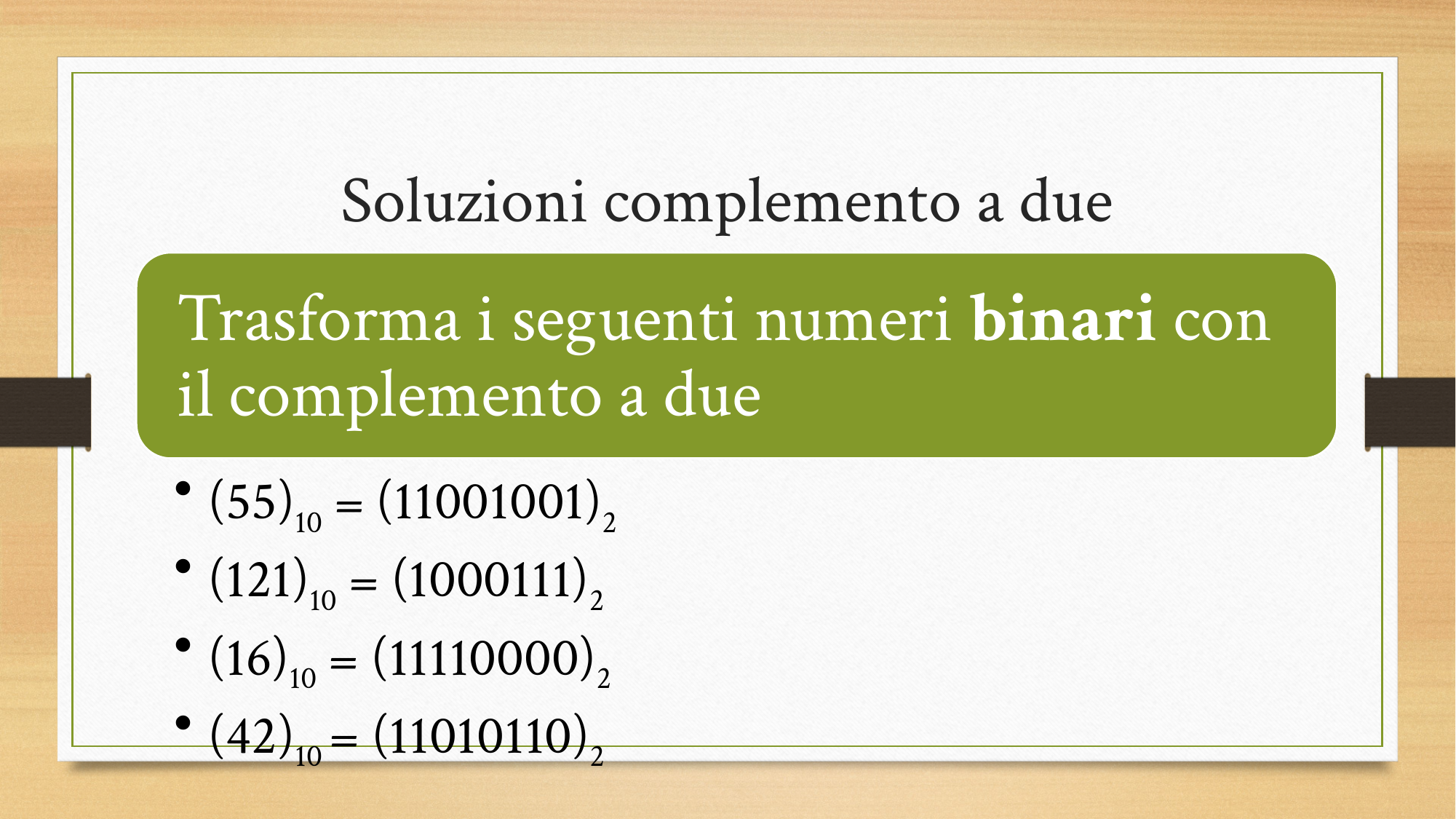

# Soluzioni complemento a due
Trasforma i seguenti numeri binari con il complemento a due
(55)10 = (11001001)2
(121)10 = (1000111)2
(16)10 = (11110000)2
(42)10 = (11010110)2